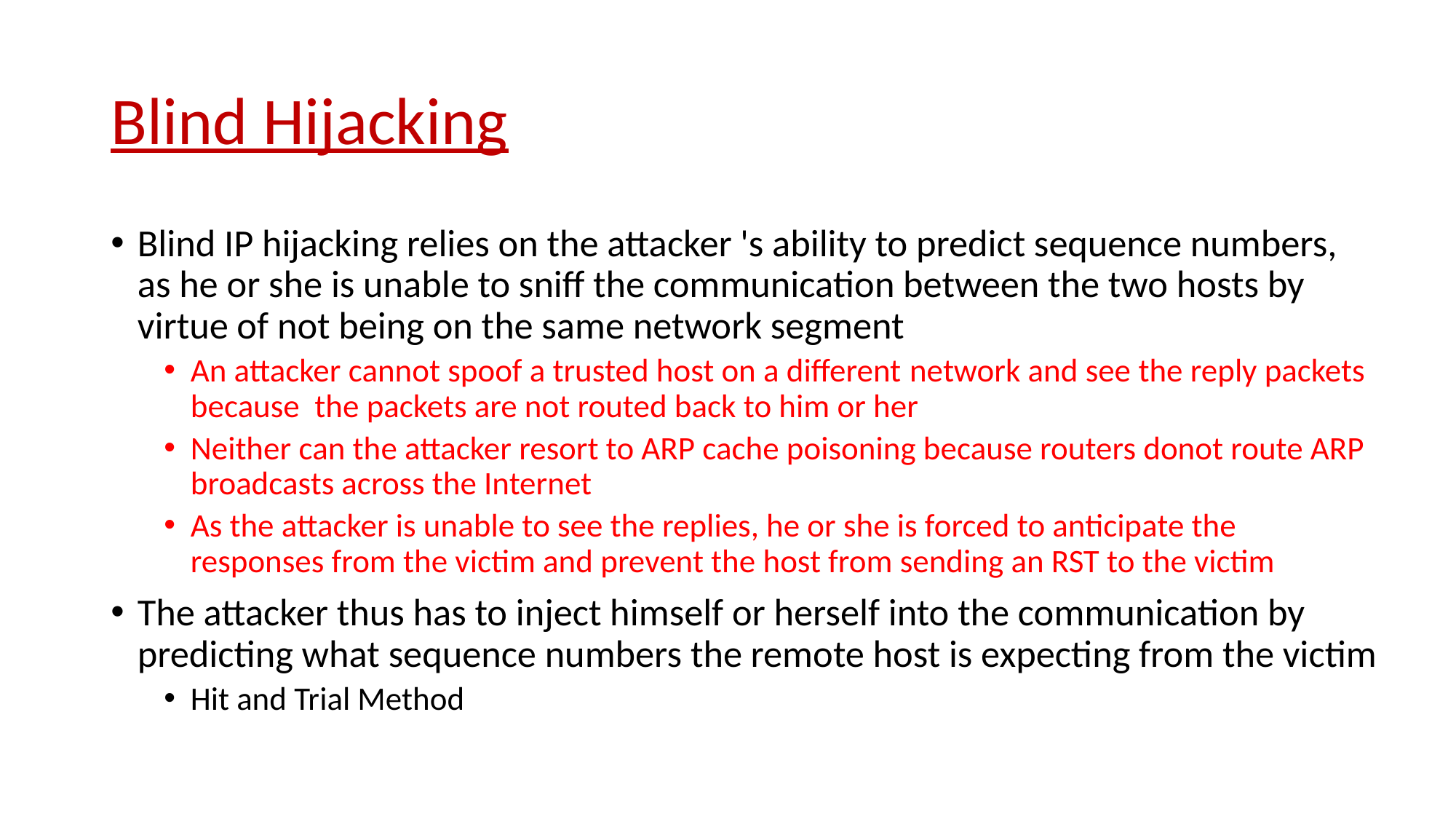

# Blind Hijacking
Blind IP hijacking relies on the attacker 's ability to predict sequence numbers, as he or she is unable to sniff the communication between the two hosts by virtue of not being on the same network segment
An attacker cannot spoof a trusted host on a different network and see the reply packets because  the packets are not routed back to him or her
Neither can the attacker resort to ARP cache poisoning because routers donot route ARP broadcasts across the Internet
As the attacker is unable to see the replies, he or she is forced to anticipate the responses from the victim and prevent the host from sending an RST to the victim
The attacker thus has to inject himself or herself into the communication by predicting what sequence numbers the remote host is expecting from the victim
Hit and Trial Method